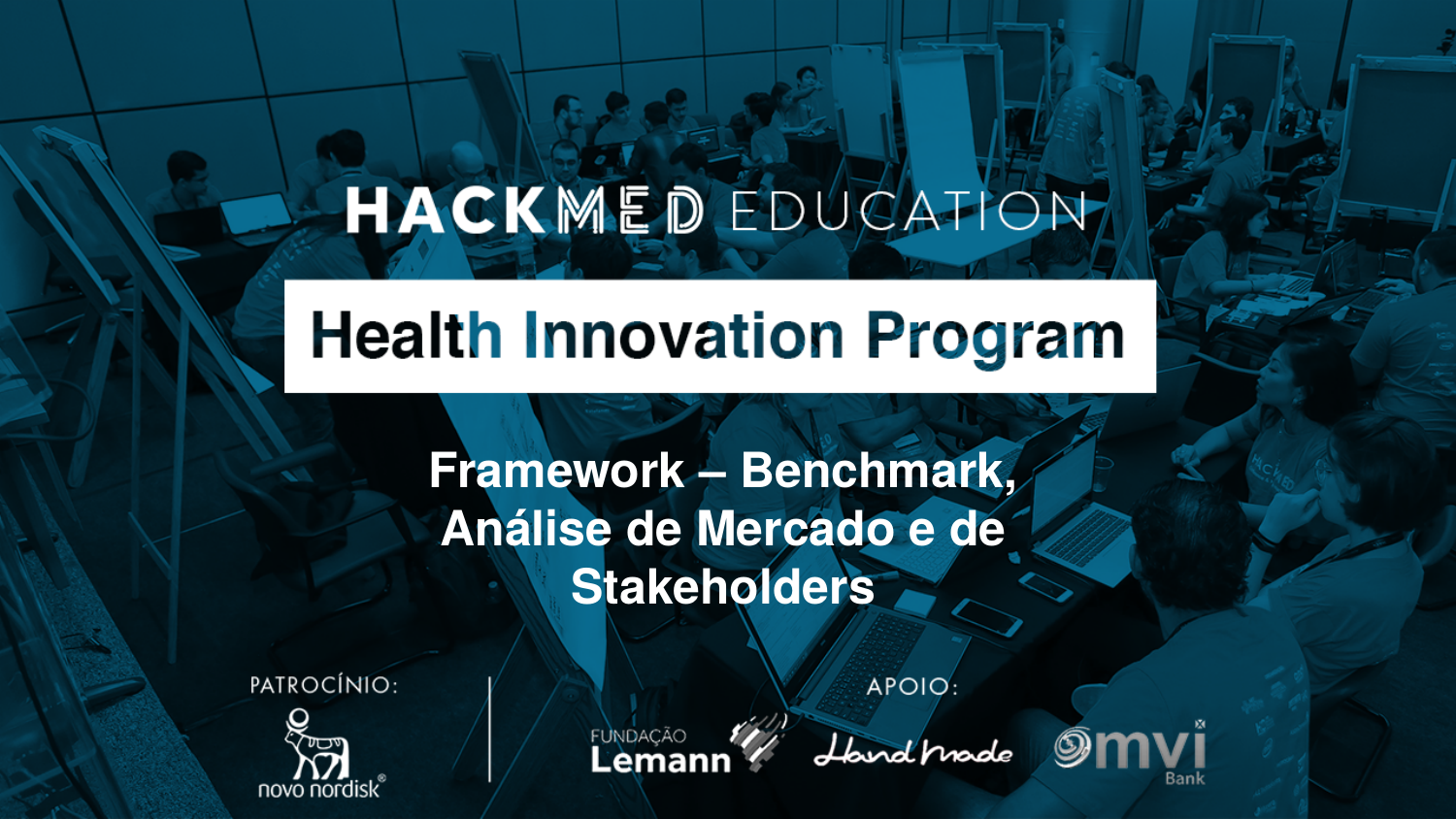

Framework – Benchmark, Análise de Mercado e de Stakeholders